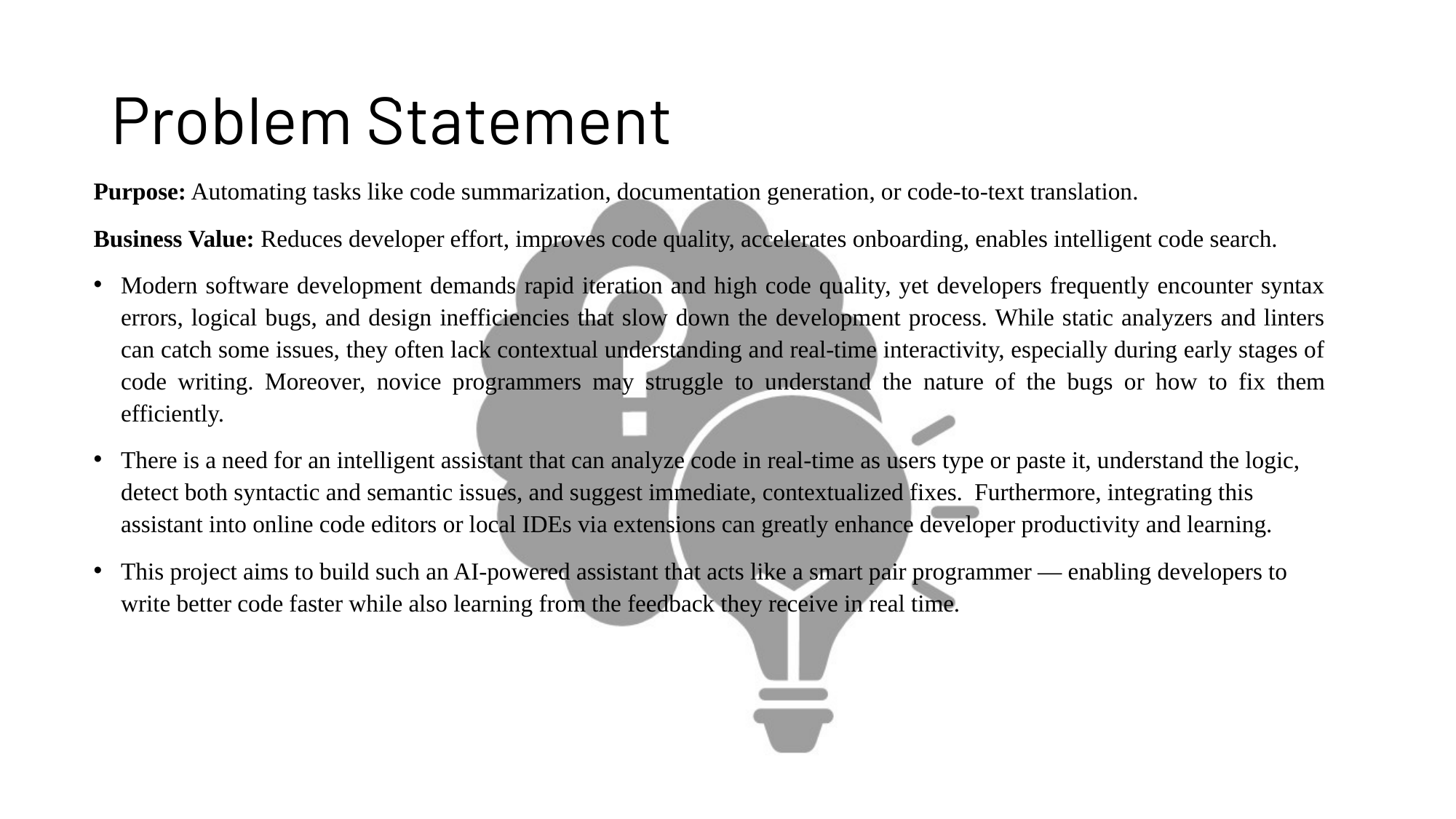

# Problem Statement
Purpose: Automating tasks like code summarization, documentation generation, or code-to-text translation.
Business Value: Reduces developer effort, improves code quality, accelerates onboarding, enables intelligent code search.
Modern software development demands rapid iteration and high code quality, yet developers frequently encounter syntax errors, logical bugs, and design inefficiencies that slow down the development process. While static analyzers and linters can catch some issues, they often lack contextual understanding and real-time interactivity, especially during early stages of code writing. Moreover, novice programmers may struggle to understand the nature of the bugs or how to fix them efficiently.
There is a need for an intelligent assistant that can analyze code in real-time as users type or paste it, understand the logic, detect both syntactic and semantic issues, and suggest immediate, contextualized fixes.  Furthermore, integrating this assistant into online code editors or local IDEs via extensions can greatly enhance developer productivity and learning.
This project aims to build such an AI-powered assistant that acts like a smart pair programmer — enabling developers to write better code faster while also learning from the feedback they receive in real time.